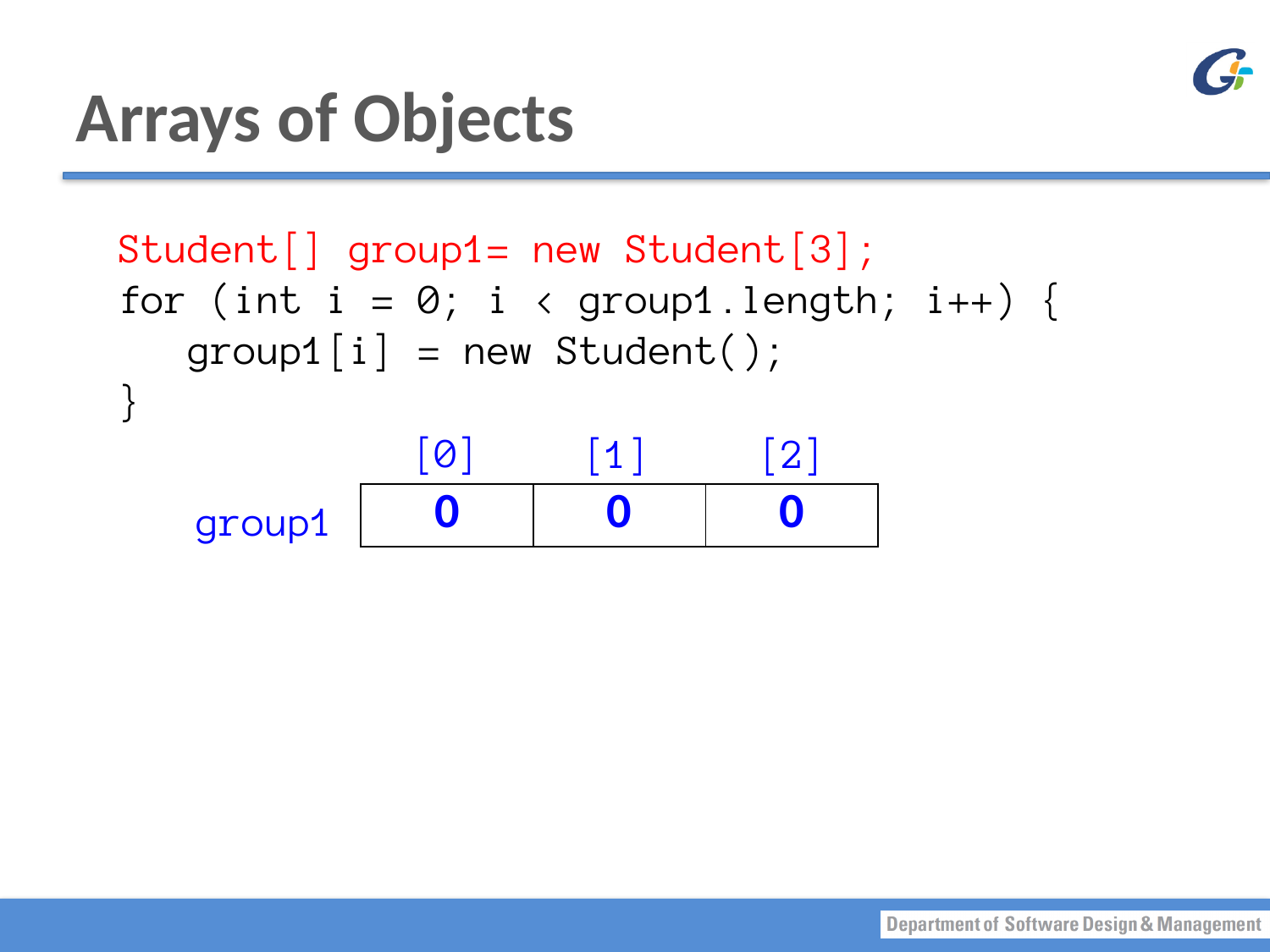

# Arrays of Objects
Student[] group1= new Student[3];
for (int i = 0; i < group1.length; i++) {
   group1[i] = new Student();
}
[0]
[1]
[2]
| 0 | 0 | 0 |
| --- | --- | --- |
group1